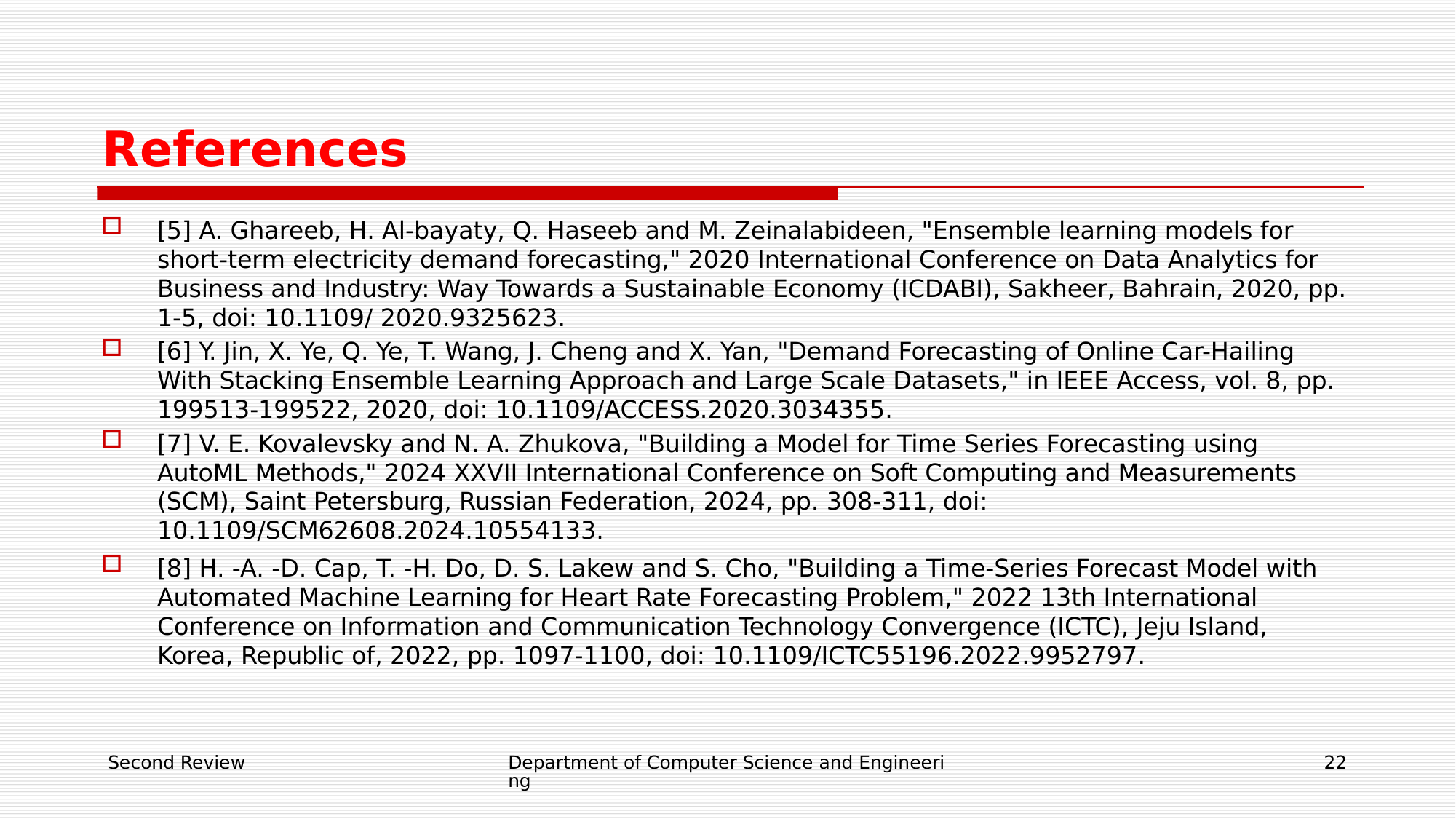

# References
[5] A. Ghareeb, H. Al-bayaty, Q. Haseeb and M. Zeinalabideen, "Ensemble learning models for short-term electricity demand forecasting," 2020 International Conference on Data Analytics for Business and Industry: Way Towards a Sustainable Economy (ICDABI), Sakheer, Bahrain, 2020, pp. 1-5, doi: 10.1109/ 2020.9325623.
[6] Y. Jin, X. Ye, Q. Ye, T. Wang, J. Cheng and X. Yan, "Demand Forecasting of Online Car-Hailing With Stacking Ensemble Learning Approach and Large Scale Datasets," in IEEE Access, vol. 8, pp. 199513-199522, 2020, doi: 10.1109/ACCESS.2020.3034355.
[7] V. E. Kovalevsky and N. A. Zhukova, "Building a Model for Time Series Forecasting using AutoML Methods," 2024 XXVII International Conference on Soft Computing and Measurements (SCM), Saint Petersburg, Russian Federation, 2024, pp. 308-311, doi: 10.1109/SCM62608.2024.10554133.
[8] H. -A. -D. Cap, T. -H. Do, D. S. Lakew and S. Cho, "Building a Time-Series Forecast Model with Automated Machine Learning for Heart Rate Forecasting Problem," 2022 13th International Conference on Information and Communication Technology Convergence (ICTC), Jeju Island, Korea, Republic of, 2022, pp. 1097-1100, doi: 10.1109/ICTC55196.2022.9952797.

Second Review
Department of Computer Science and Engineering
22